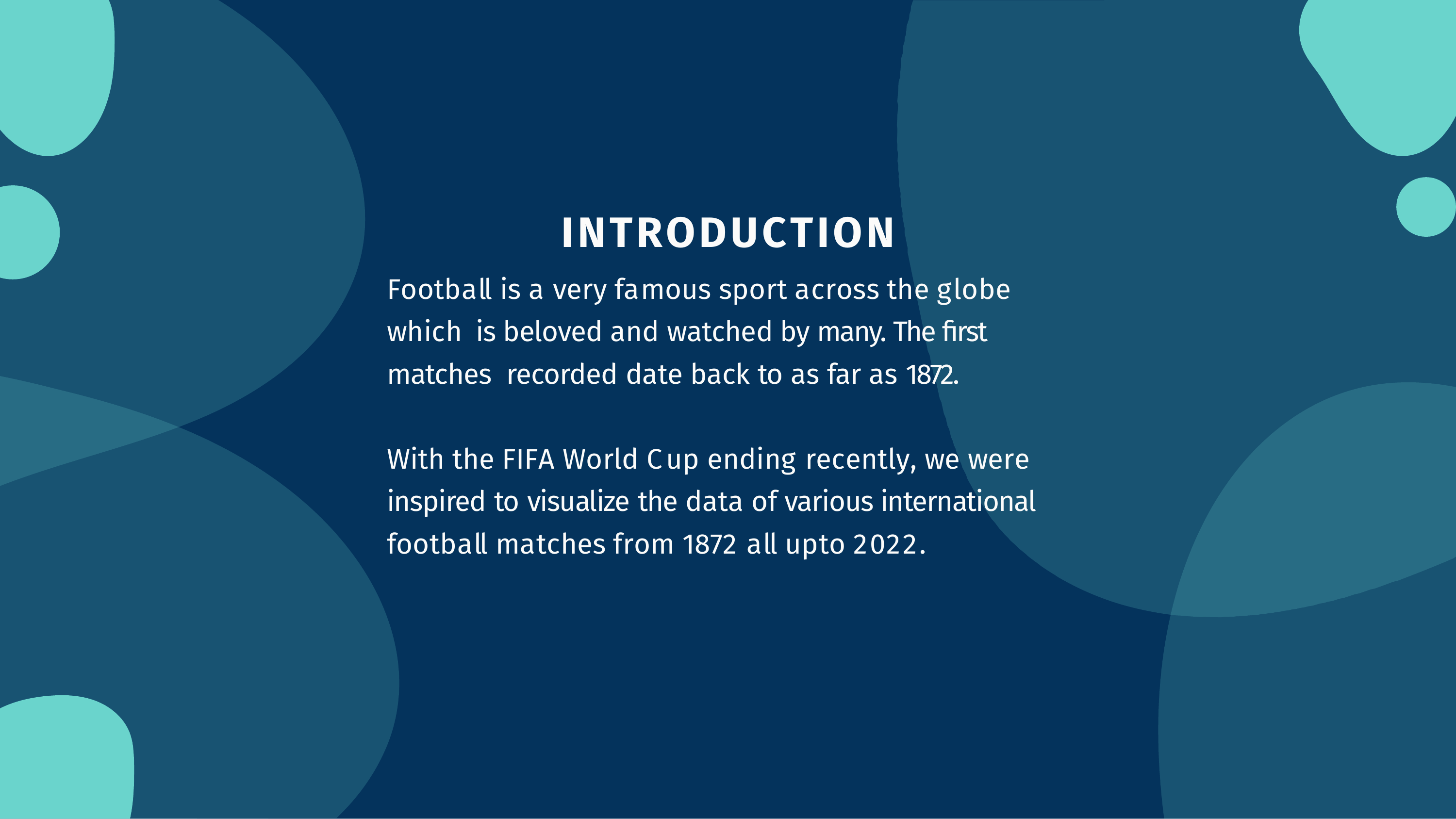

INTRODUCTION
Football is a very famous sport across the globe which  is beloved and watched by many. The first matches  recorded date back to as far as 1872.

With the FIFA World Cup ending recently, we were  inspired to visualize the data of various international  football matches from 1872 all upto 2022.